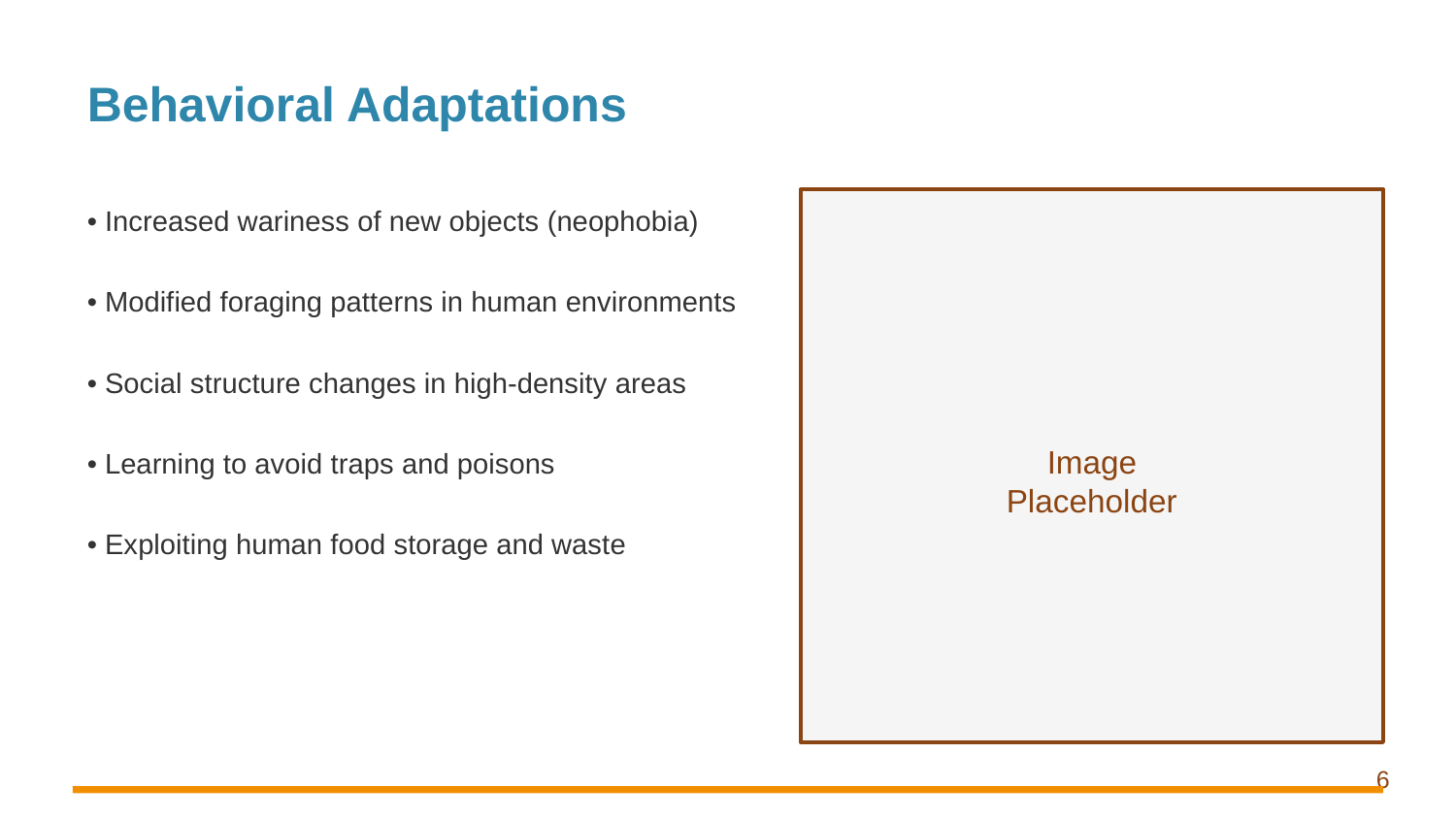

Behavioral Adaptations
• Increased wariness of new objects (neophobia)

• Modified foraging patterns in human environments

• Social structure changes in high-density areas

• Learning to avoid traps and poisons

• Exploiting human food storage and waste

Image
Placeholder
6